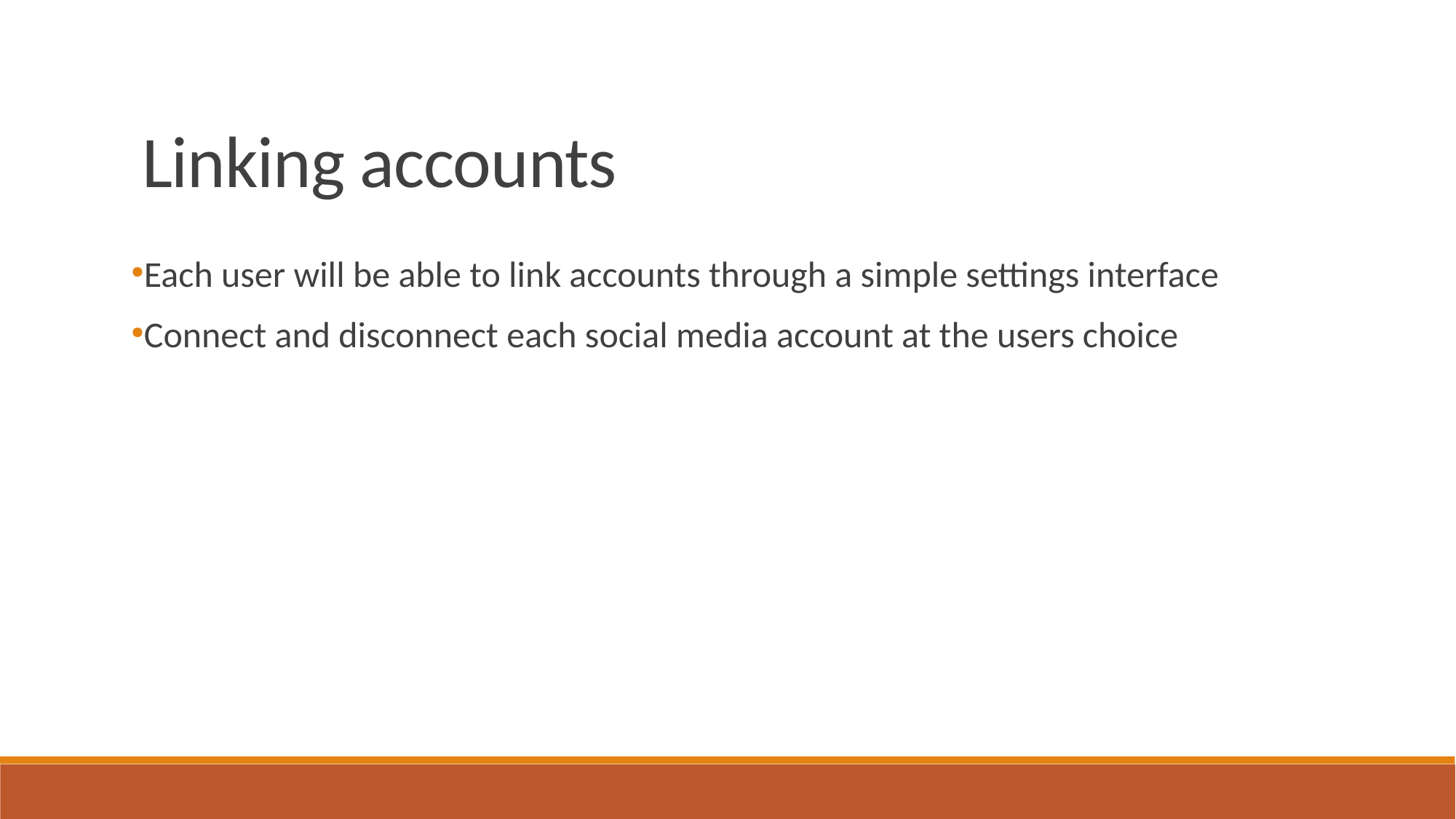

Linking accounts
Each user will be able to link accounts through a simple settings interface
Connect and disconnect each social media account at the users choice